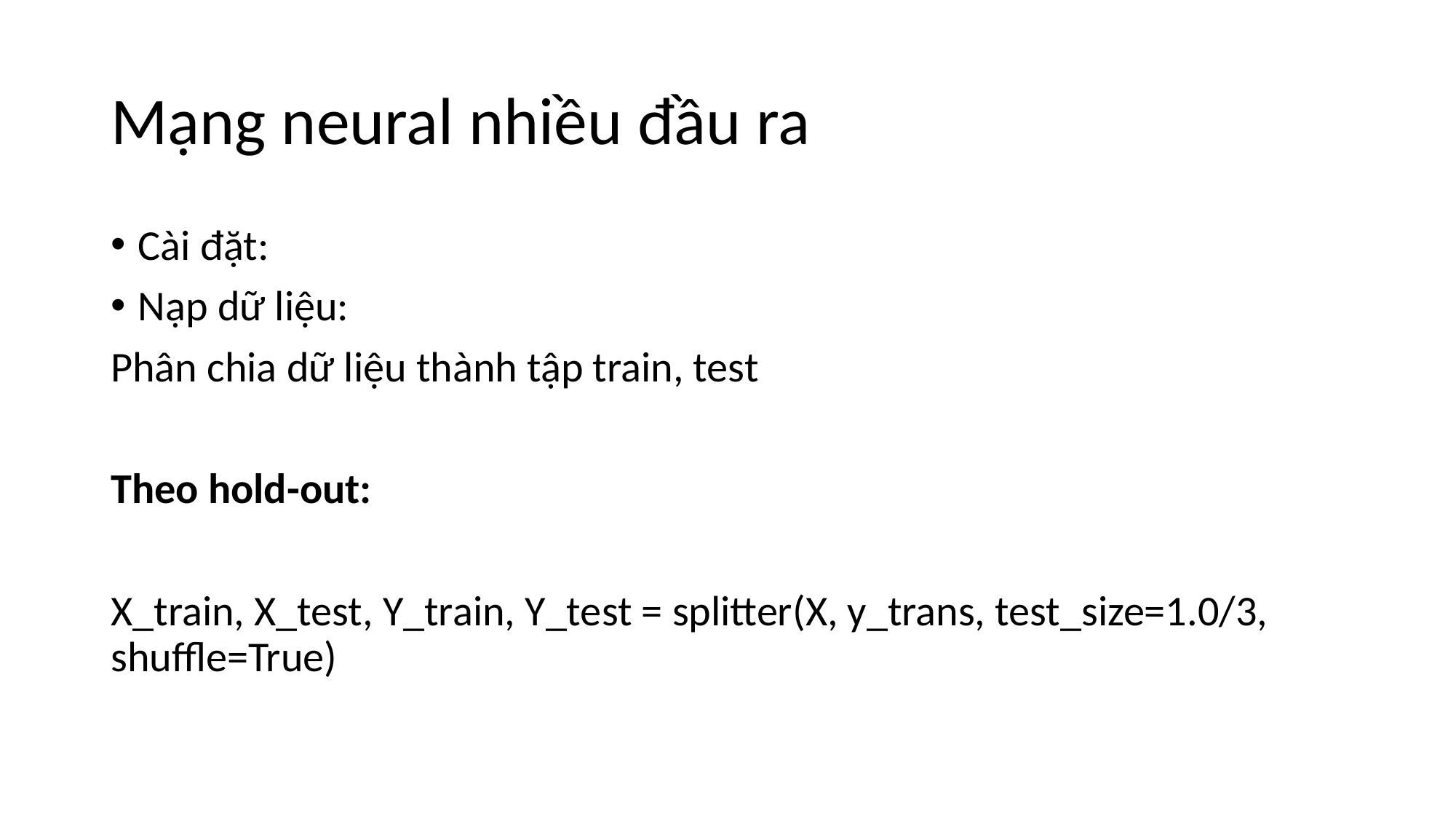

# Mạng neural nhiều đầu ra
Cài đặt:
Nạp dữ liệu:
Phân chia dữ liệu thành tập train, test

Theo hold-out:

X_train, X_test, Y_train, Y_test = splitter(X, y_trans, test_size=1.0/3, shuffle=True)